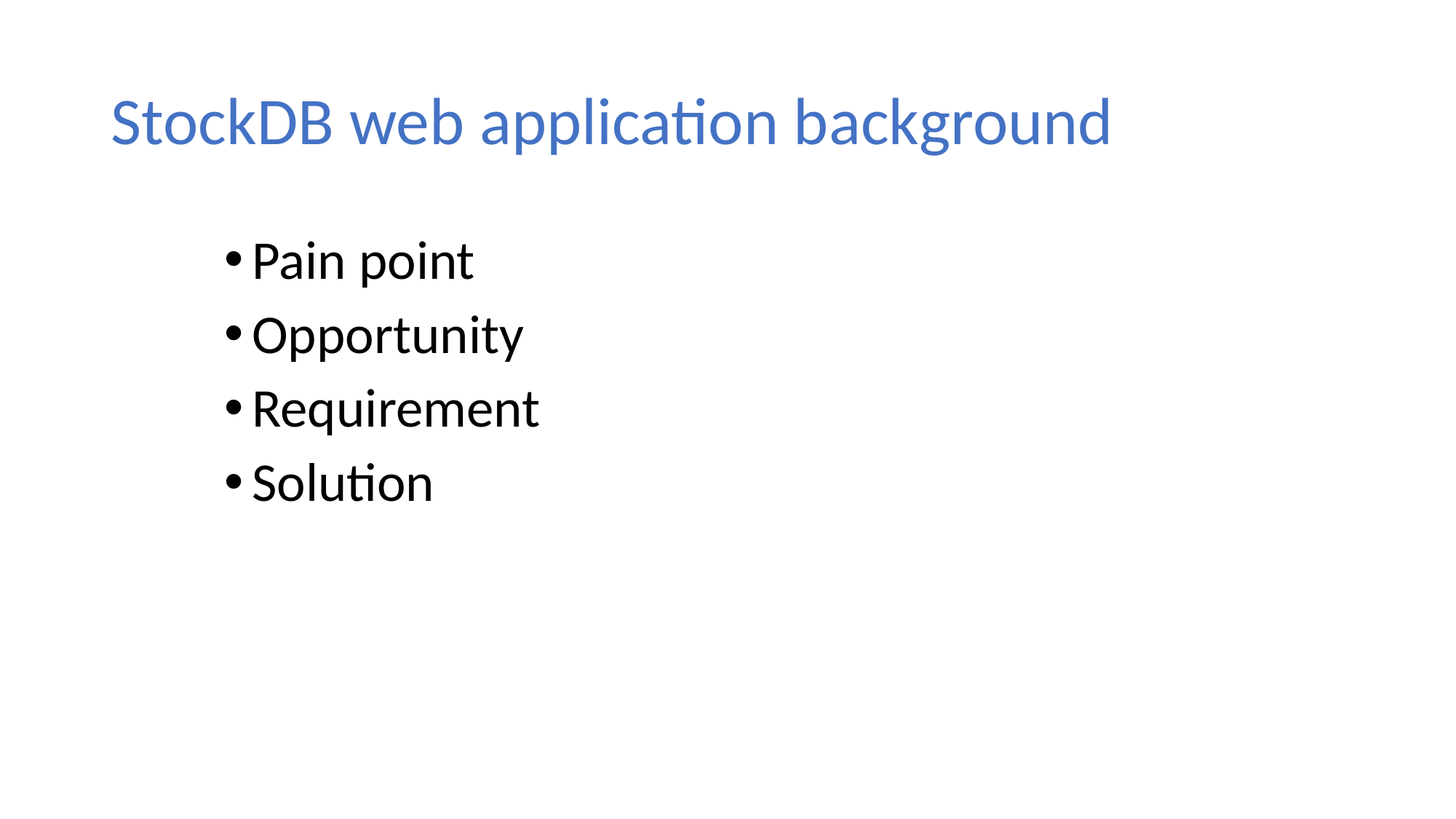

# StockDB web application background
Pain point
Opportunity
Requirement
Solution